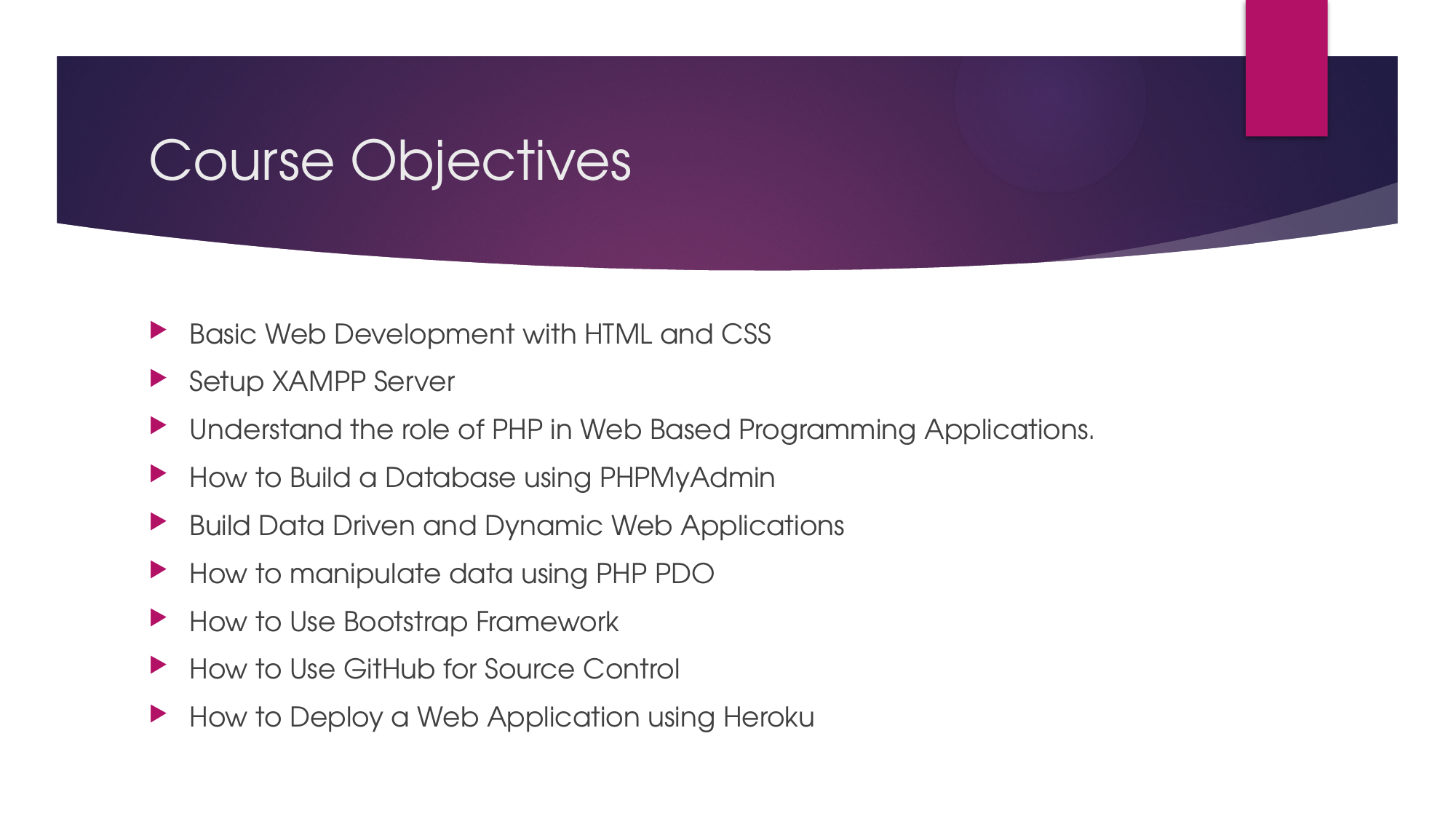

# Course Objectives
Basic Web Development with HTML and CSS
Setup XAMPP Server
Understand the role of PHP in Web Based Programming Applications.
How to Build a Database using PHPMyAdmin
Build Data Driven and Dynamic Web Applications
How to manipulate data using PHP PDO
How to Use Bootstrap Framework
How to Use GitHub for Source Control
How to Deploy a Web Application using Heroku